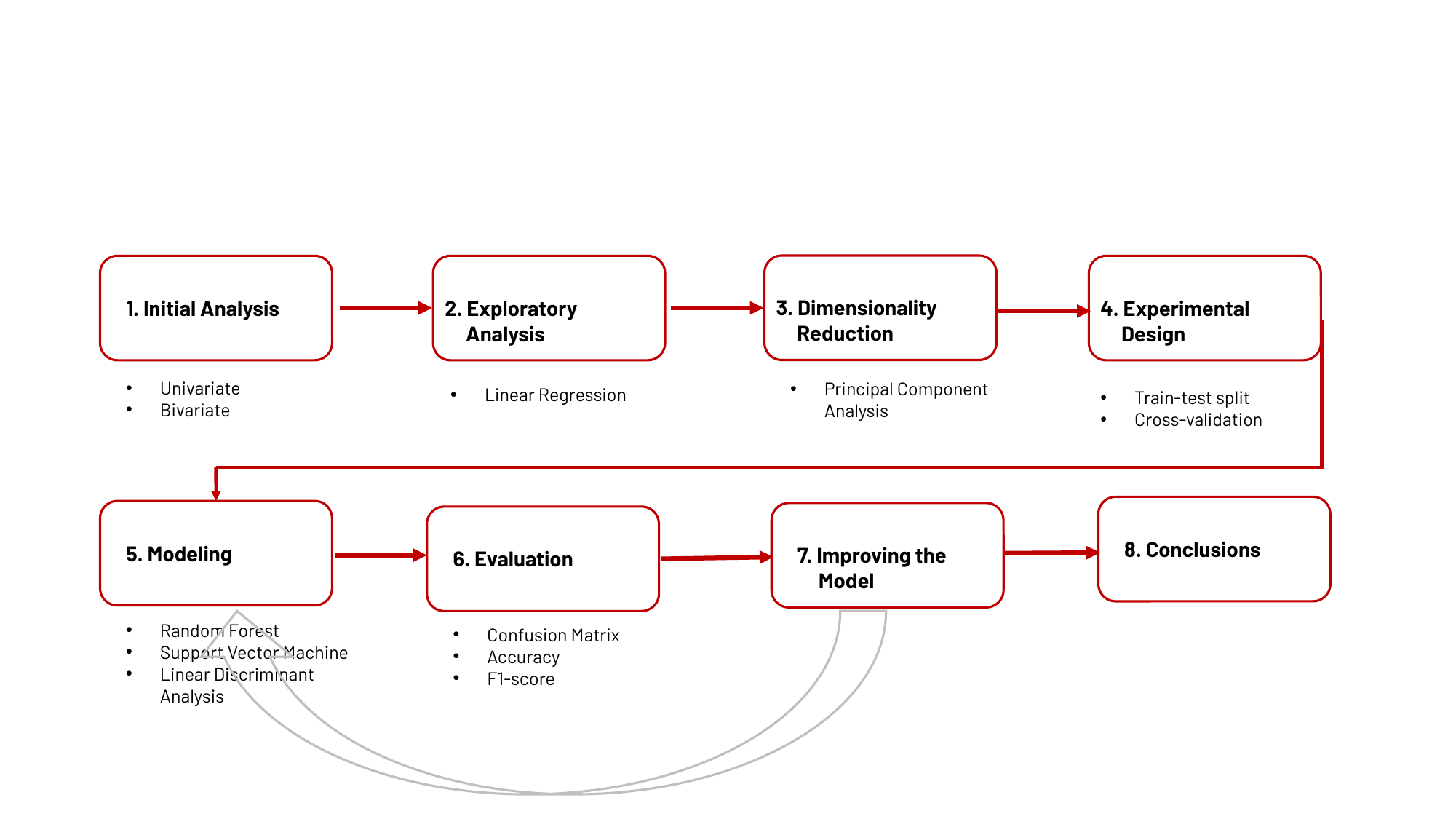

#

3. Dimensionality
     Reduction

2. Exploratory
     Analysis

4. Experimental
     Design

1. Initial Analysis
Univariate
Bivariate
Principal Component Analysis
Linear Regression
Train-test split
Cross-validation

8. Conclusions

5. Modeling

7. Improving the
     Model

6. Evaluation

Random Forest
Support Vector Machine
Linear Discriminant Analysis
Confusion Matrix
Accuracy
F1-score